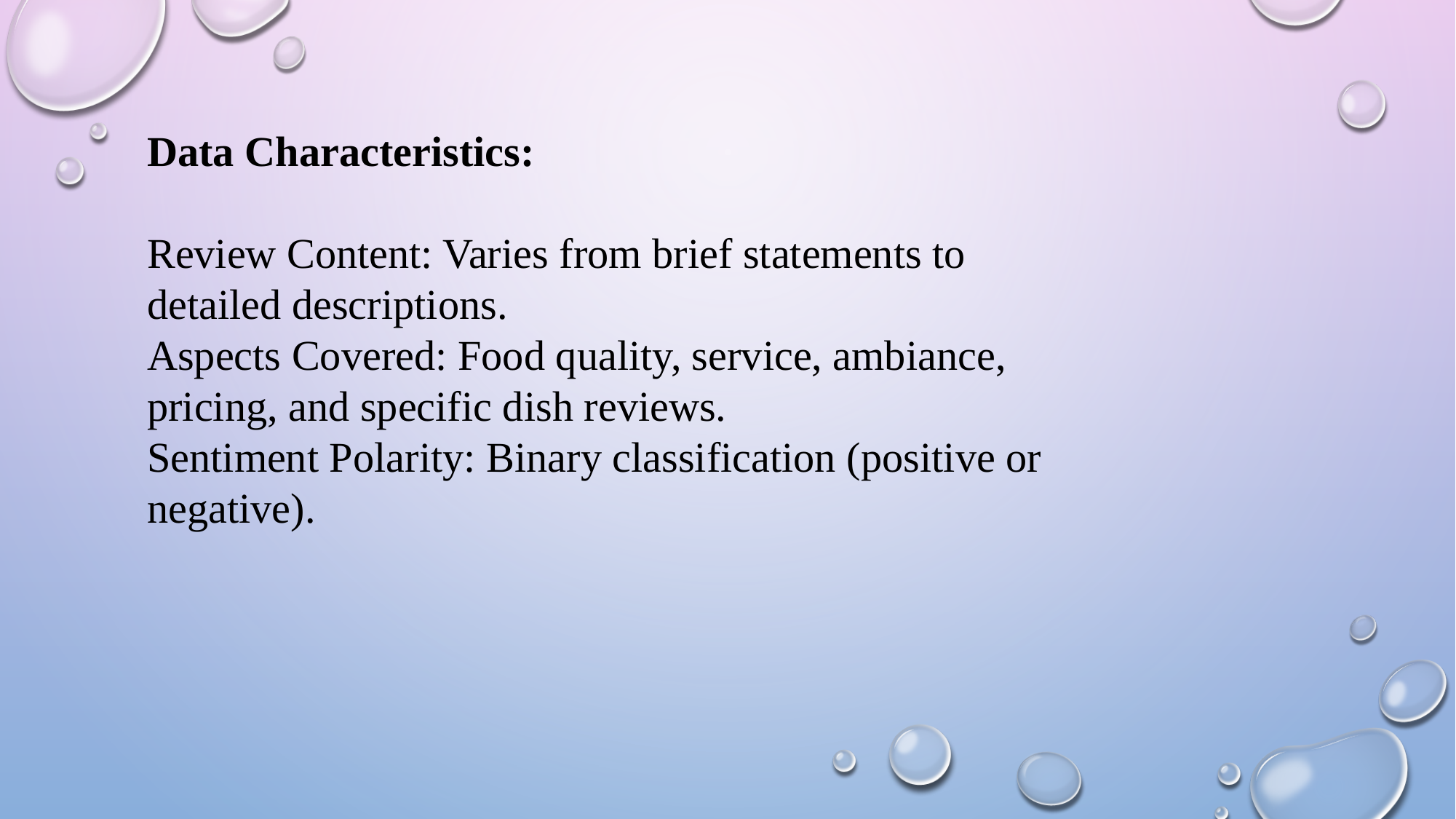

Data Characteristics:

Review Content: Varies from brief statements to detailed descriptions.
Aspects Covered: Food quality, service, ambiance, pricing, and specific dish reviews.
Sentiment Polarity: Binary classification (positive or negative).